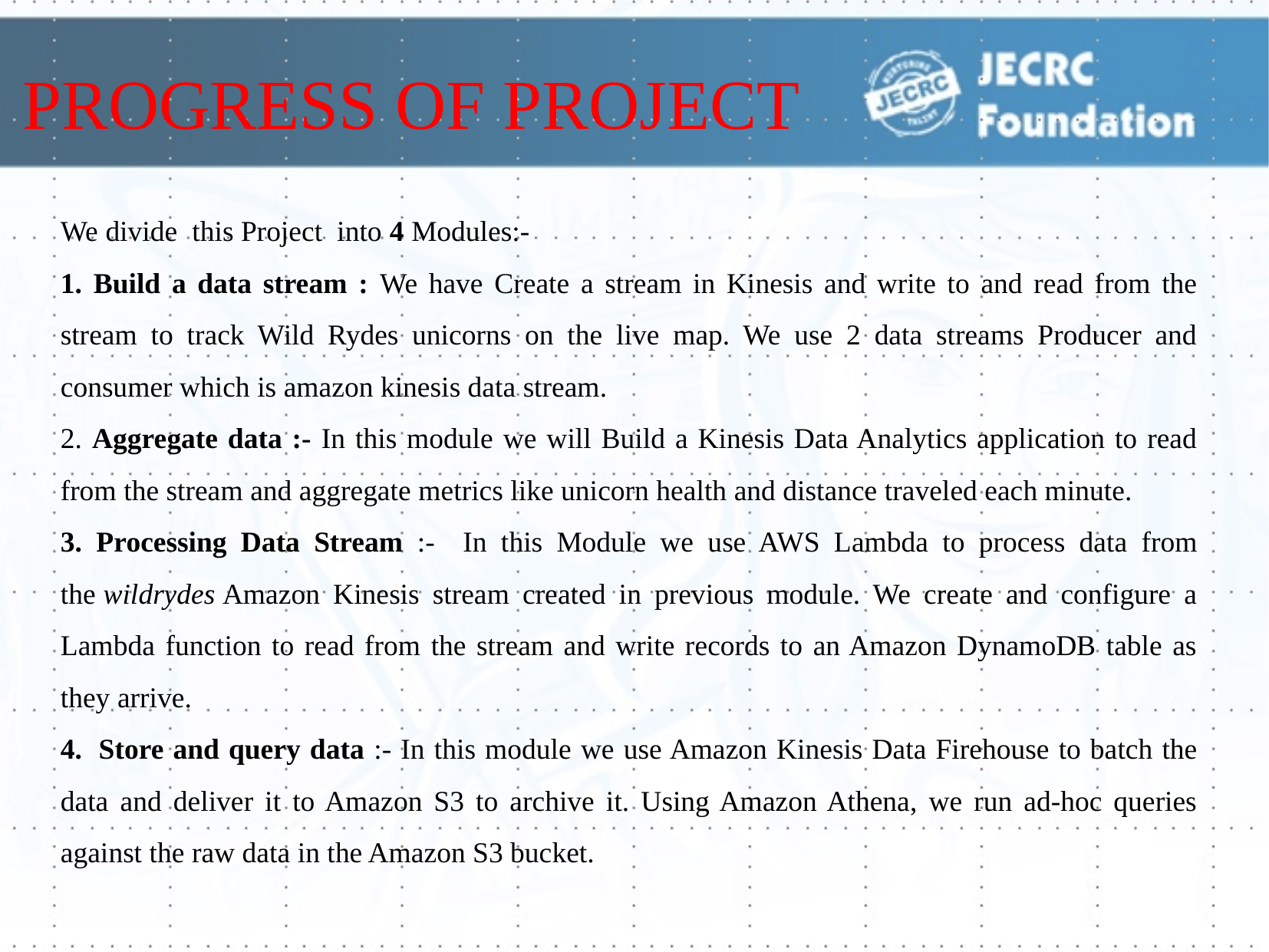

PROGRESS OF PROJECT
We divide  this Project  into 4 Modules:-
1. Build a data stream : We have Create a stream in Kinesis and write to and read from the stream to track Wild Rydes unicorns on the live map. We use 2 data streams Producer and consumer which is amazon kinesis data stream.
2. Aggregate data :- In this module we will Build a Kinesis Data Analytics application to read from the stream and aggregate metrics like unicorn health and distance traveled each minute.
3. Processing Data Stream :-  In this Module we use AWS Lambda to process data from the wildrydes Amazon Kinesis stream created in previous module. We create and configure a Lambda function to read from the stream and write records to an Amazon DynamoDB table as they arrive.
4.  Store and query data :- In this module we use Amazon Kinesis Data Firehouse to batch the data and deliver it to Amazon S3 to archive it. Using Amazon Athena, we run ad-hoc queries against the raw data in the Amazon S3 bucket.